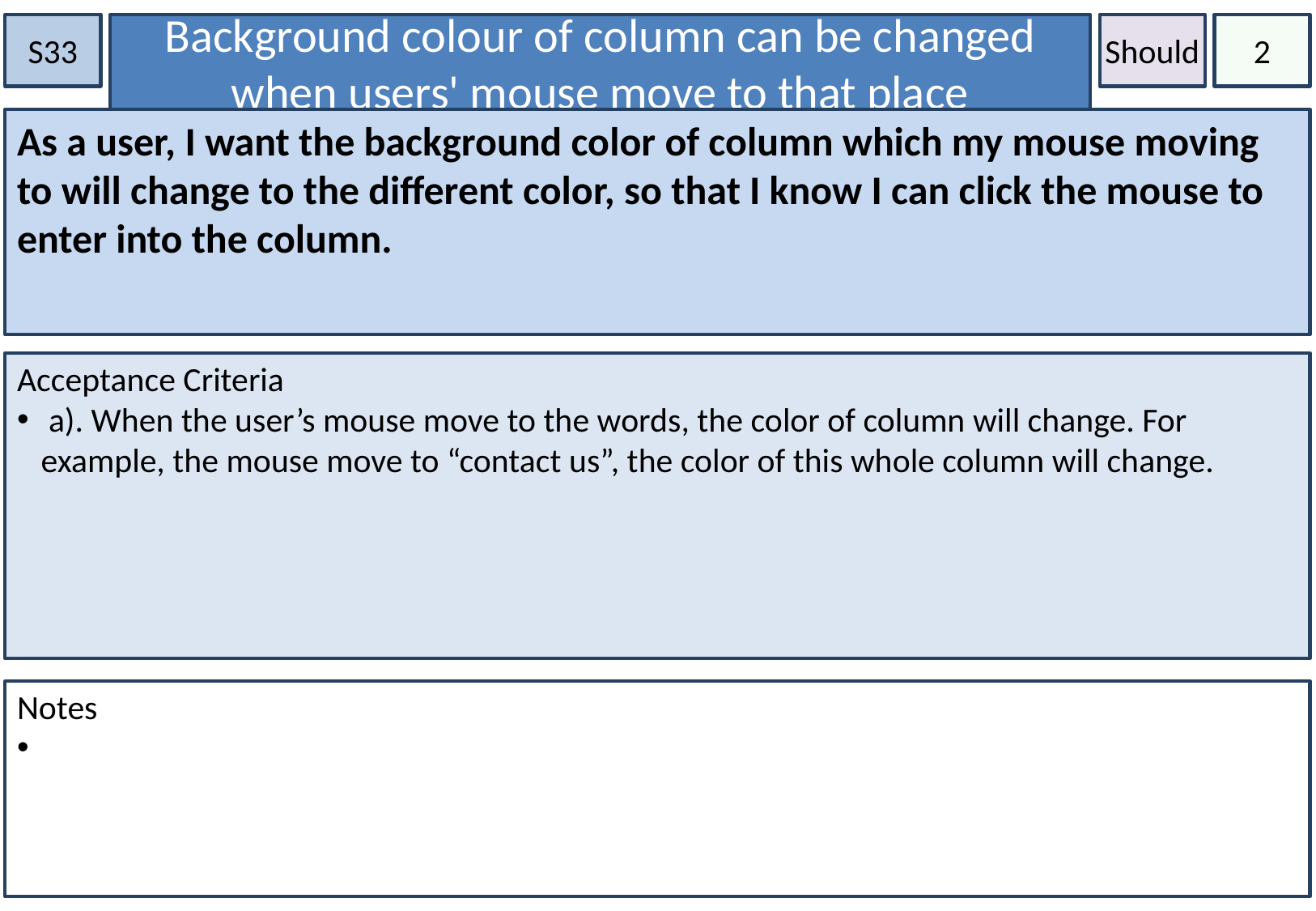

S33
Background colour of column can be changed when users' mouse move to that place
Should
2
As a user, I want the background color of column which my mouse moving to will change to the different color, so that I know I can click the mouse to enter into the column.
Acceptance Criteria
 a). When the user’s mouse move to the words, the color of column will change. For example, the mouse move to “contact us”, the color of this whole column will change.

Notes